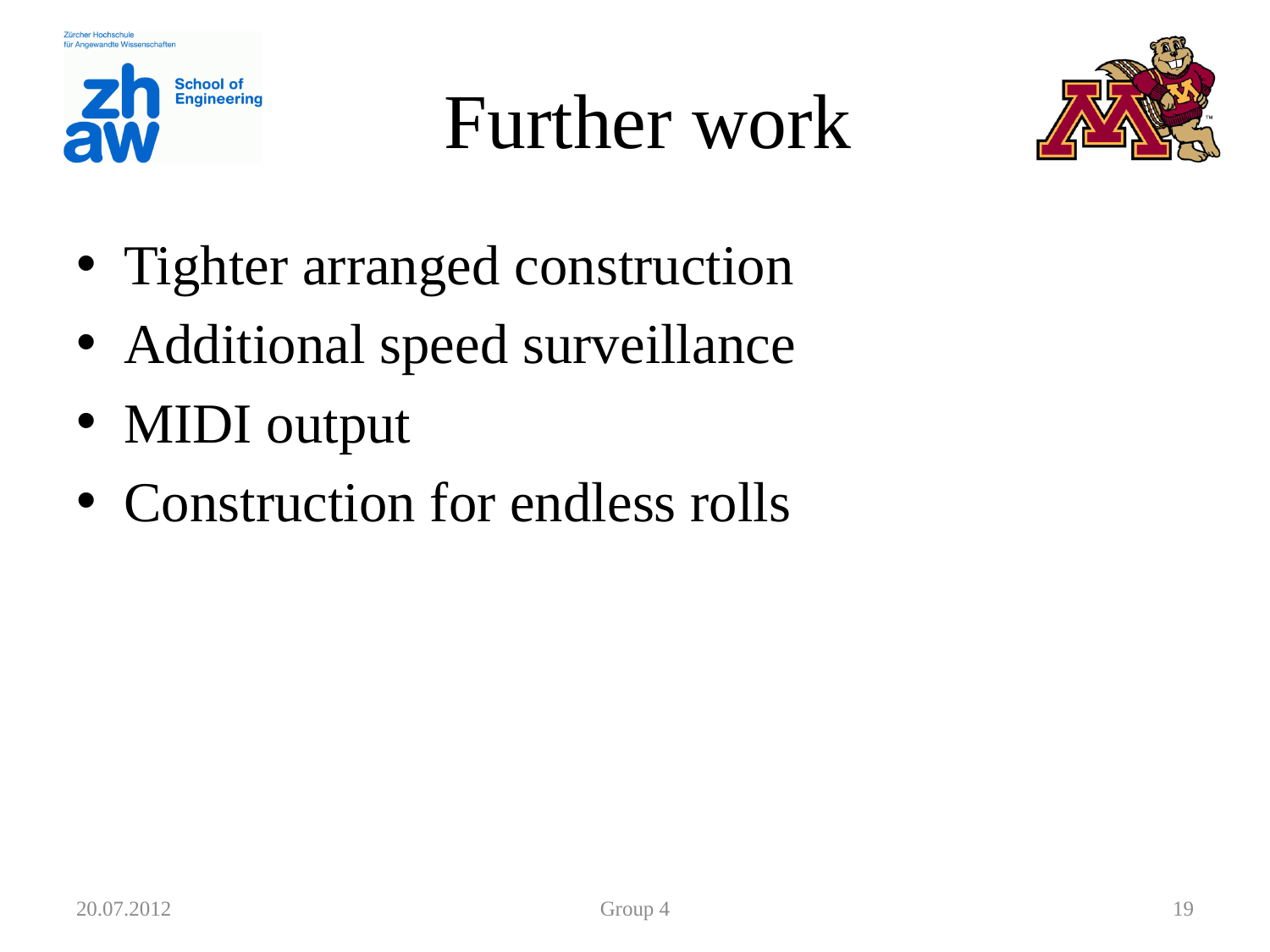

# Further work
Tighter arranged construction
Additional speed surveillance
MIDI output
Construction for endless rolls

20.07.2012
Group 4
19